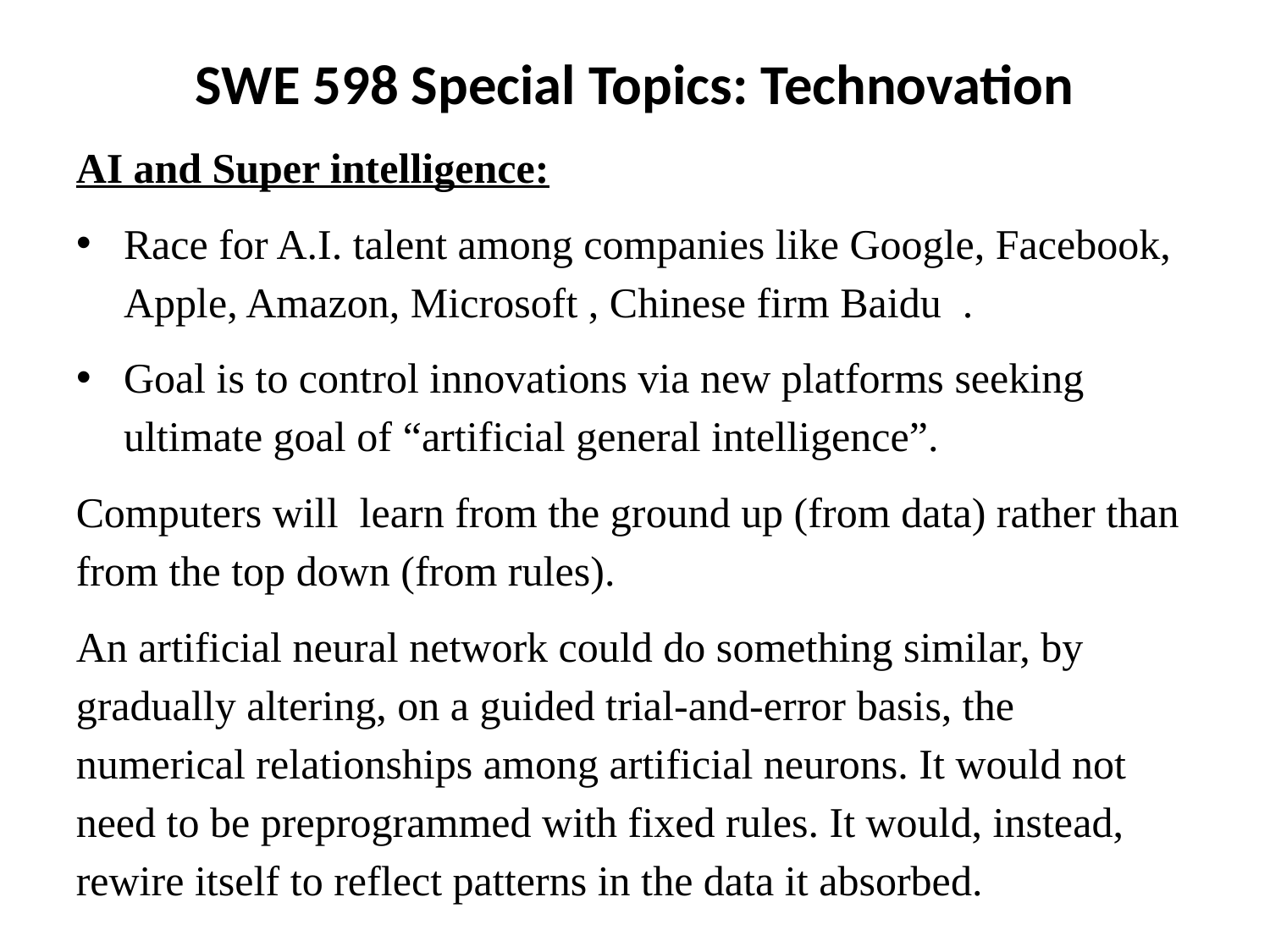

SWE 598 Special Topics: Technovation
AI and Super intelligence:
Race for A.I. talent among companies like Google, Facebook, Apple, Amazon, Microsoft , Chinese firm Baidu  .
Goal is to control innovations via new platforms seeking ultimate goal of “artificial general intelligence”.
Computers will  learn from the ground up (from data) rather than from the top down (from rules).
An artificial neural network could do something similar, by gradually altering, on a guided trial-and-error basis, the numerical relationships among artificial neurons. It would not need to be preprogrammed with fixed rules. It would, instead, rewire itself to reflect patterns in the data it absorbed.